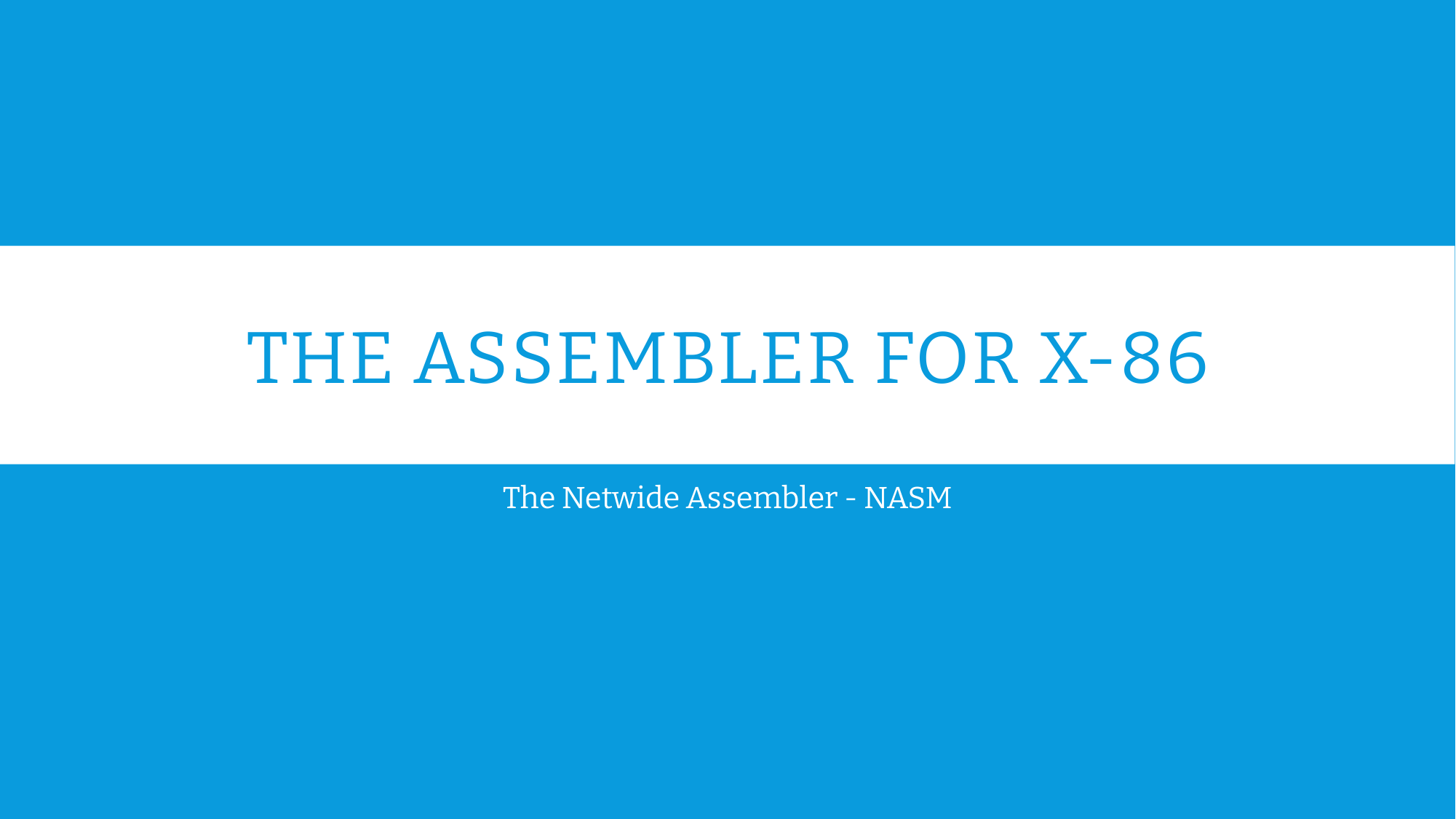

# The assembler for x-86
The Netwide Assembler - NASM